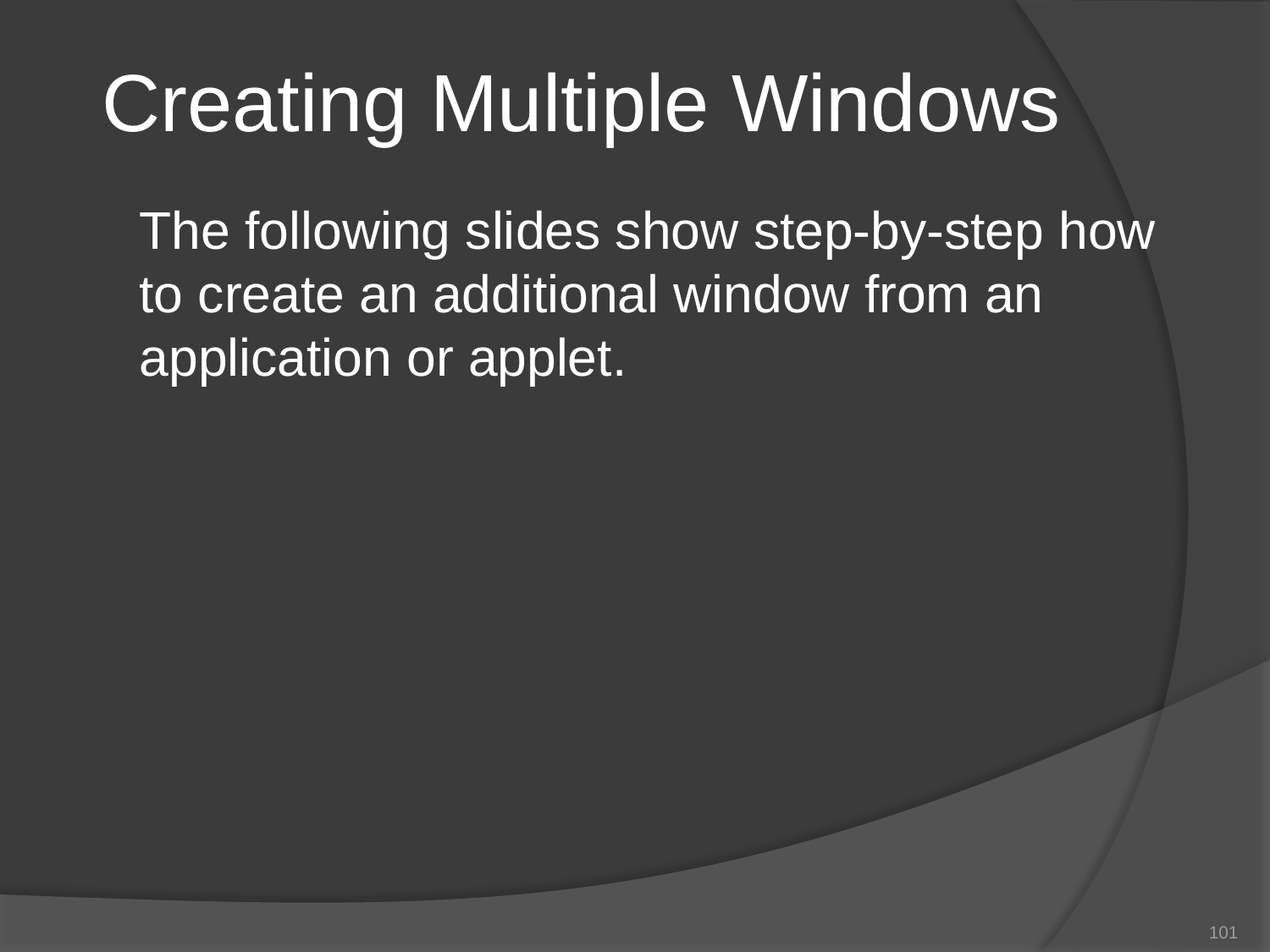

# Creating Multiple Windows
The following slides show step-by-step how to create an additional window from an application or applet.

101